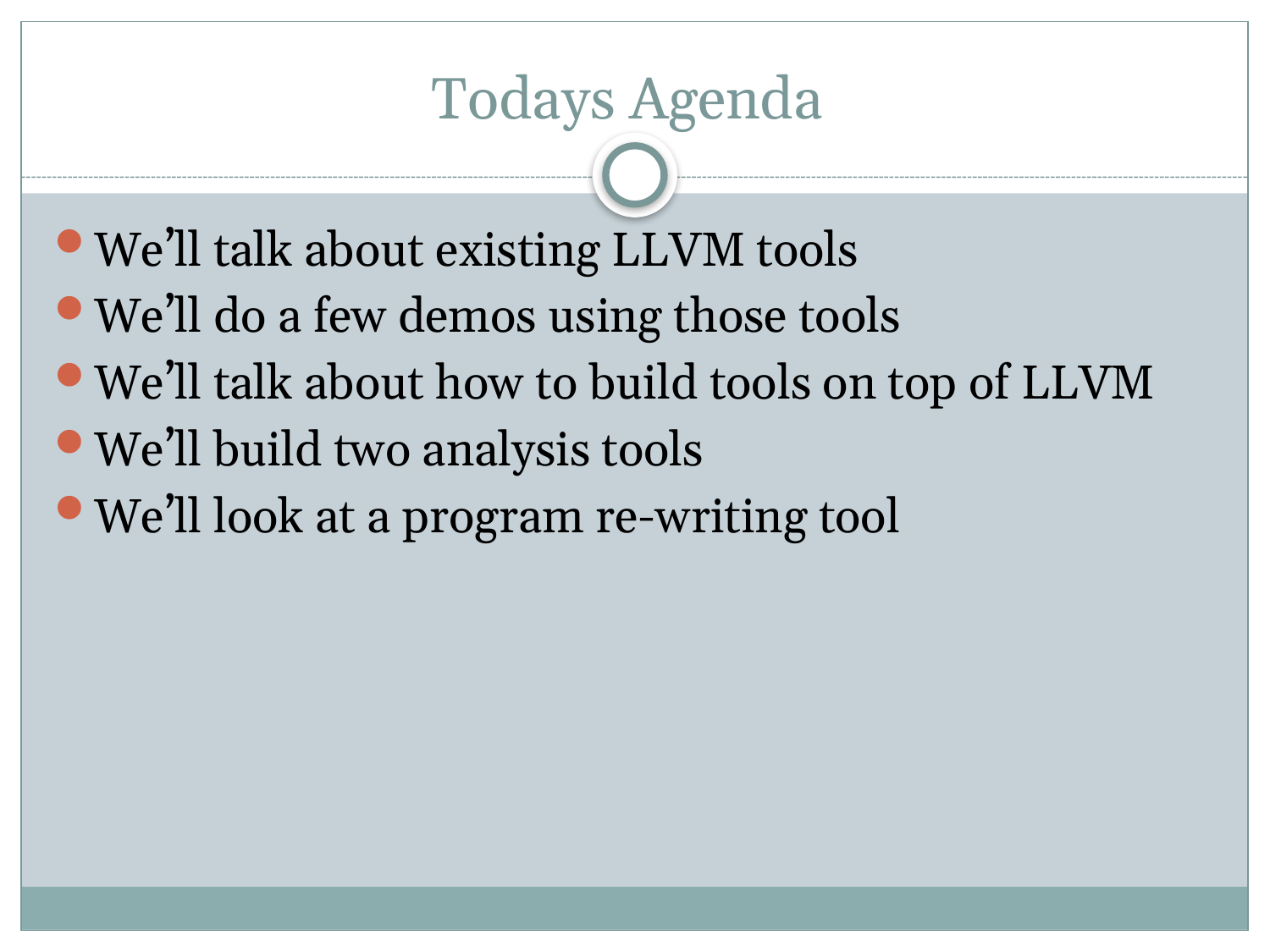

# Todays Agenda
We’ll talk about existing LLVM tools
We’ll do a few demos using those tools
We’ll talk about how to build tools on top of LLVM
We’ll build two analysis tools
We’ll look at a program re-writing tool